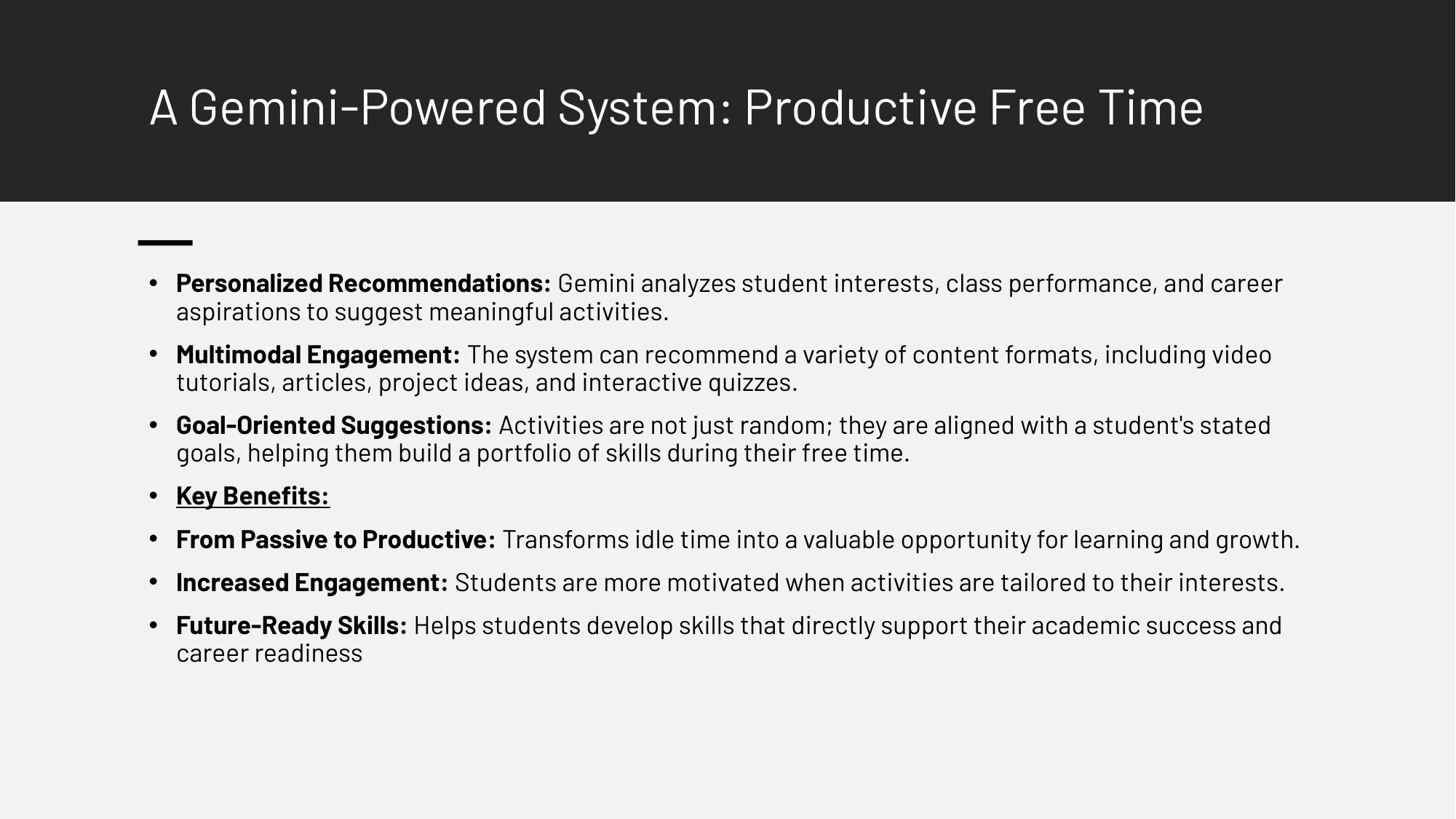

# A Gemini-Powered System: Productive Free Time

Personalized Recommendations: Gemini analyzes student interests, class performance, and career aspirations to suggest meaningful activities.
Multimodal Engagement: The system can recommend a variety of content formats, including video tutorials, articles, project ideas, and interactive quizzes.
Goal-Oriented Suggestions: Activities are not just random; they are aligned with a student's stated goals, helping them build a portfolio of skills during their free time.
Key Benefits:
From Passive to Productive: Transforms idle time into a valuable opportunity for learning and growth.
Increased Engagement: Students are more motivated when activities are tailored to their interests.
Future-Ready Skills: Helps students develop skills that directly support their academic success and career readiness